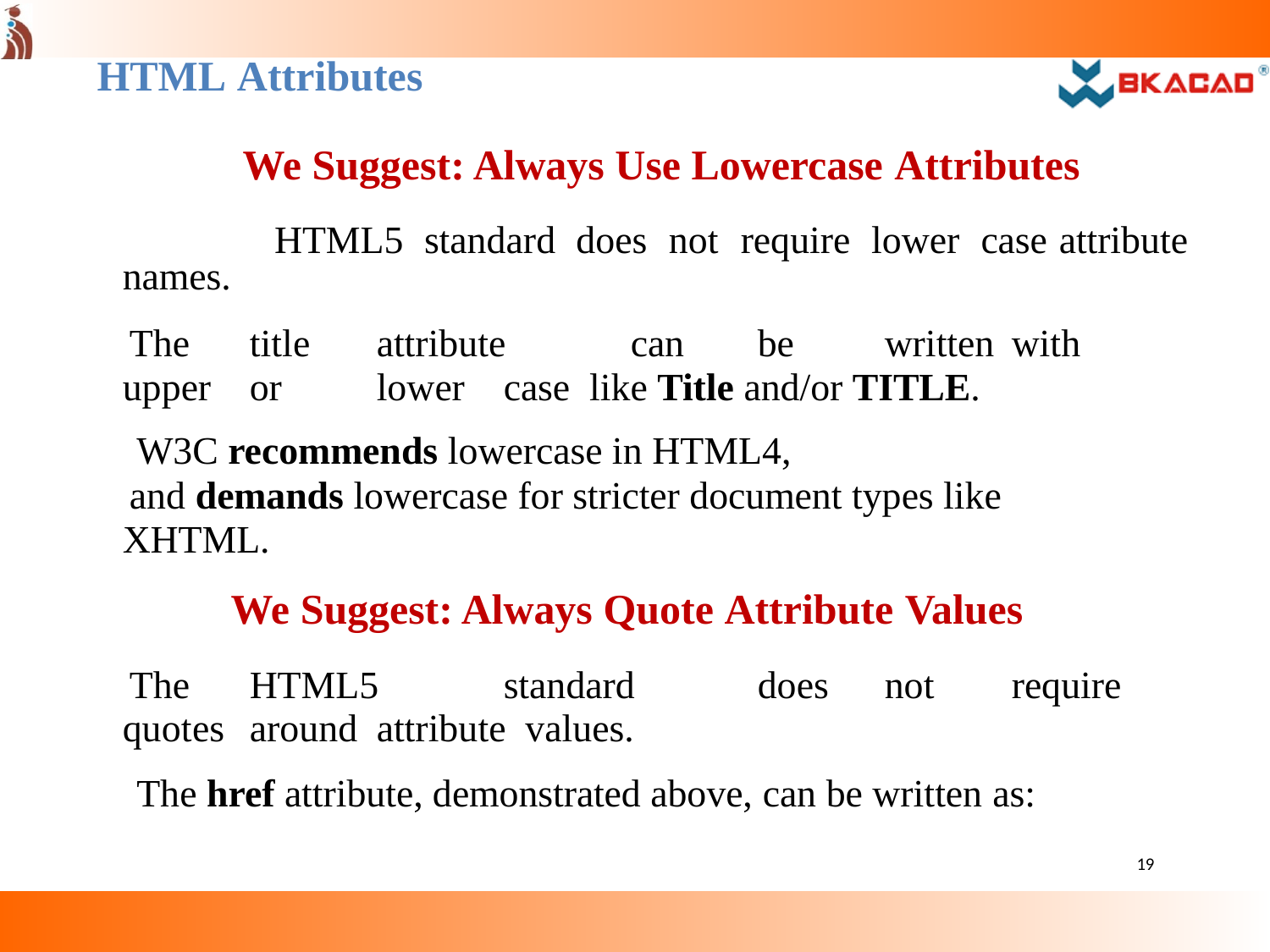

HTML Attributes

We Suggest: Always Use Lowercase Attributes
HTML5	standard	does	not	require	lower	case
attribute
names.
The	title	attribute	can	be	written	with	upper	or	lower	case  like Title and/or TITLE.
W3C recommends lowercase in HTML4,
and demands lowercase for stricter document types like XHTML.
	We Suggest: Always Quote Attribute Values
The	HTML5	standard	does	not	require	quotes	around	attribute  values.
The href attribute, demonstrated above, can be written as:
19